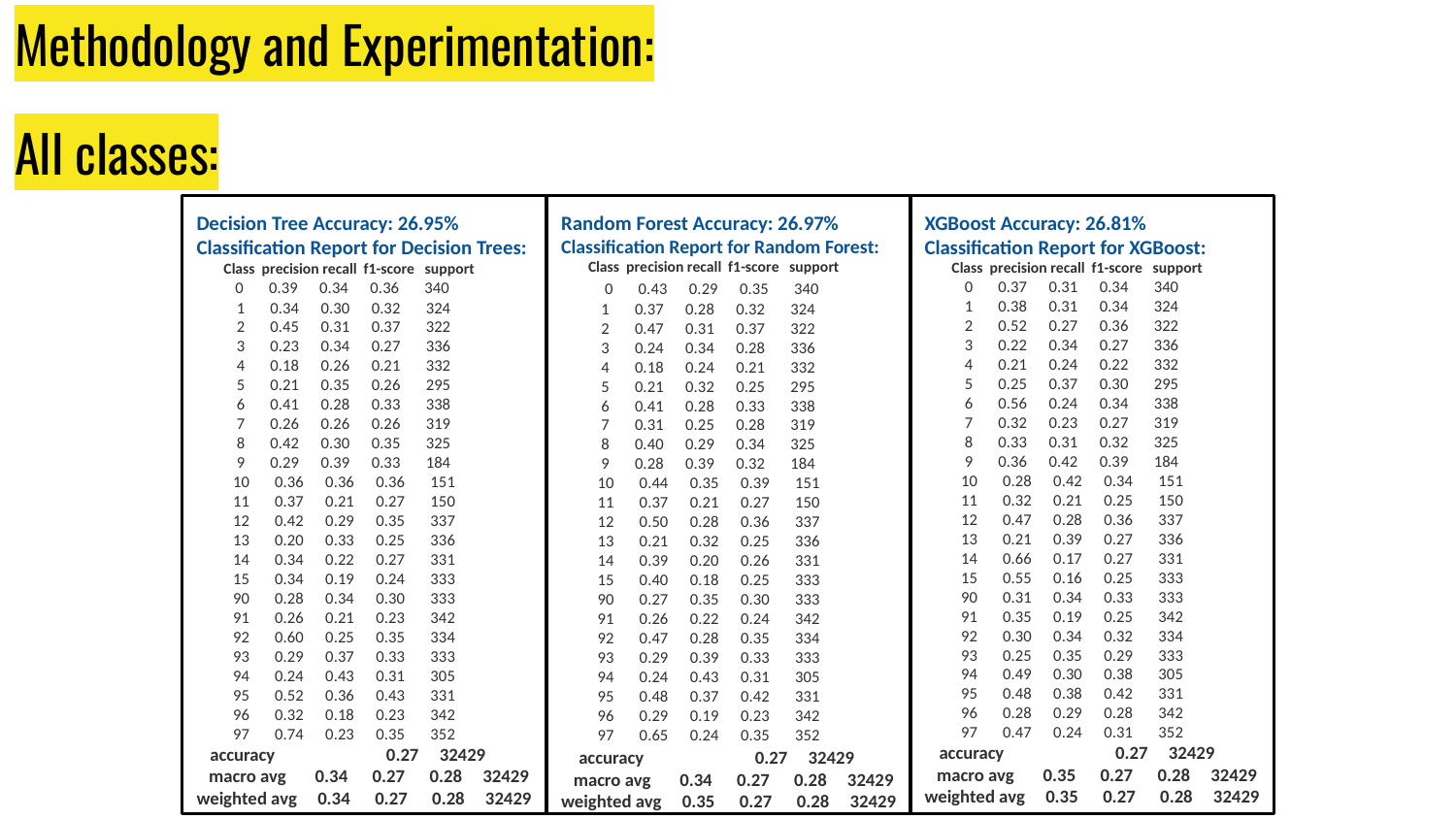

Methodology and Experimentation:
# All classes:
XGBoost Accuracy: 26.81%
Classification Report for XGBoost:
        Class  precision recall  f1-score   support
           0       0.37      0.31      0.34       340
           1       0.38      0.31      0.34       324
           2       0.52      0.27      0.36       322
           3       0.22      0.34      0.27       336
           4       0.21      0.24      0.22       332
           5       0.25      0.37      0.30       295
           6       0.56      0.24      0.34       338
           7       0.32      0.23      0.27       319
           8       0.33      0.31      0.32       325
           9       0.36      0.42      0.39       184
          10       0.28      0.42      0.34       151
          11       0.32      0.21      0.25       150
          12       0.47      0.28      0.36       337
          13       0.21      0.39      0.27       336
          14       0.66      0.17      0.27       331
          15       0.55      0.16      0.25       333
          90       0.31      0.34      0.33       333
          91       0.35      0.19      0.25       342
          92       0.30      0.34      0.32       334
          93       0.25      0.35      0.29       333
          94       0.49      0.30      0.38       305
          95       0.48      0.38      0.42       331
          96       0.28      0.29      0.28       342
          97       0.47      0.24      0.31       352
    accuracy                           0.27     32429
   macro avg       0.35      0.27      0.28     32429
weighted avg     0.35      0.27      0.28     32429
Decision Tree Accuracy: 26.95%
Classification Report for Decision Trees:
        Class  precision recall  f1-score   support
           0       0.39      0.34      0.36       340
           1       0.34      0.30      0.32       324
           2       0.45      0.31      0.37       322
           3       0.23      0.34      0.27       336
           4       0.18      0.26      0.21       332
           5       0.21      0.35      0.26       295
           6       0.41      0.28      0.33       338
           7       0.26      0.26      0.26       319
           8       0.42      0.30      0.35       325
           9       0.29      0.39      0.33       184
          10       0.36      0.36      0.36       151
          11       0.37      0.21      0.27       150
          12       0.42      0.29      0.35       337
          13       0.20      0.33      0.25       336
          14       0.34      0.22      0.27       331
          15       0.34      0.19      0.24       333
          90       0.28      0.34      0.30       333
          91       0.26      0.21      0.23       342
          92       0.60      0.25      0.35       334
          93       0.29      0.37      0.33       333
          94       0.24      0.43      0.31       305
          95       0.52      0.36      0.43       331
          96       0.32      0.18      0.23       342
          97       0.74      0.23      0.35       352
    accuracy                           0.27     32429
   macro avg       0.34      0.27      0.28     32429
weighted avg     0.34      0.27      0.28     32429
Random Forest Accuracy: 26.97%
Classification Report for Random Forest:
        Class  precision recall  f1-score   support
          0       0.43      0.29      0.35       340
           1       0.37      0.28      0.32       324
           2       0.47      0.31      0.37       322
           3       0.24      0.34      0.28       336
           4       0.18      0.24      0.21       332
           5       0.21      0.32      0.25       295
           6       0.41      0.28      0.33       338
           7       0.31      0.25      0.28       319
           8       0.40      0.29      0.34       325
           9       0.28      0.39      0.32       184
          10       0.44      0.35      0.39       151
          11       0.37      0.21      0.27       150
          12       0.50      0.28      0.36       337
          13       0.21      0.32      0.25       336
          14       0.39      0.20      0.26       331
          15       0.40      0.18      0.25       333
          90       0.27      0.35      0.30       333
          91       0.26      0.22      0.24       342
          92       0.47      0.28      0.35       334
          93       0.29      0.39      0.33       333
          94       0.24      0.43      0.31       305
          95       0.48      0.37      0.42       331
          96       0.29      0.19      0.23       342
          97       0.65      0.24      0.35       352
    accuracy                           0.27     32429
   macro avg       0.34      0.27      0.28     32429
weighted avg     0.35      0.27      0.28     32429